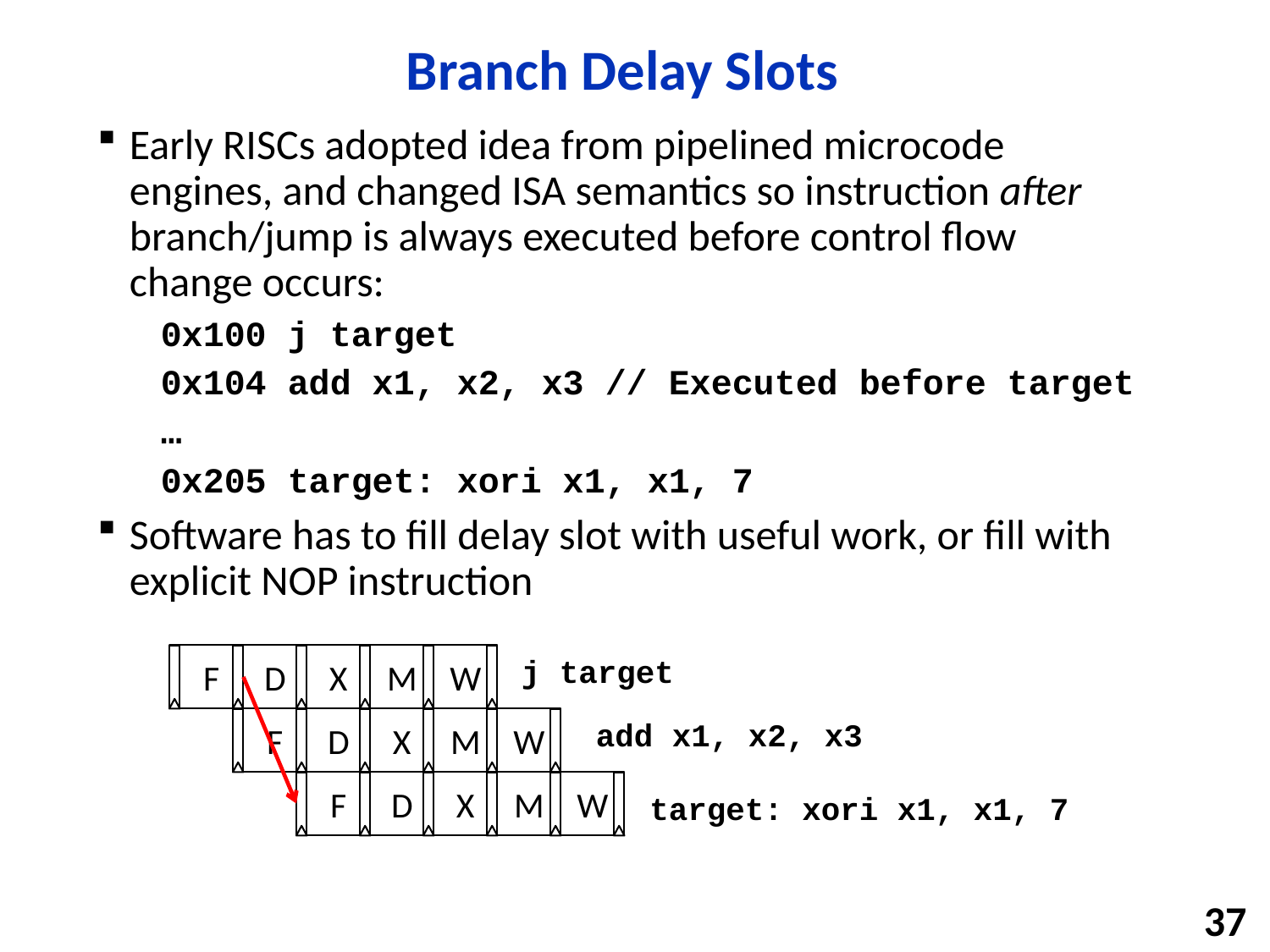

# Branch Delay Slots
Early RISCs adopted idea from pipelined microcode engines, and changed ISA semantics so instruction after branch/jump is always executed before control flow change occurs:
0x100 j target
0x104 add x1, x2, x3 // Executed before target
…
0x205 target: xori x1, x1, 7
Software has to fill delay slot with useful work, or fill with explicit NOP instruction

F

j target
D

F

X

D

F

add x1, x2, x3
target: xori x1, x1, 7
M

W

X

M

W

D

X

M

W

37